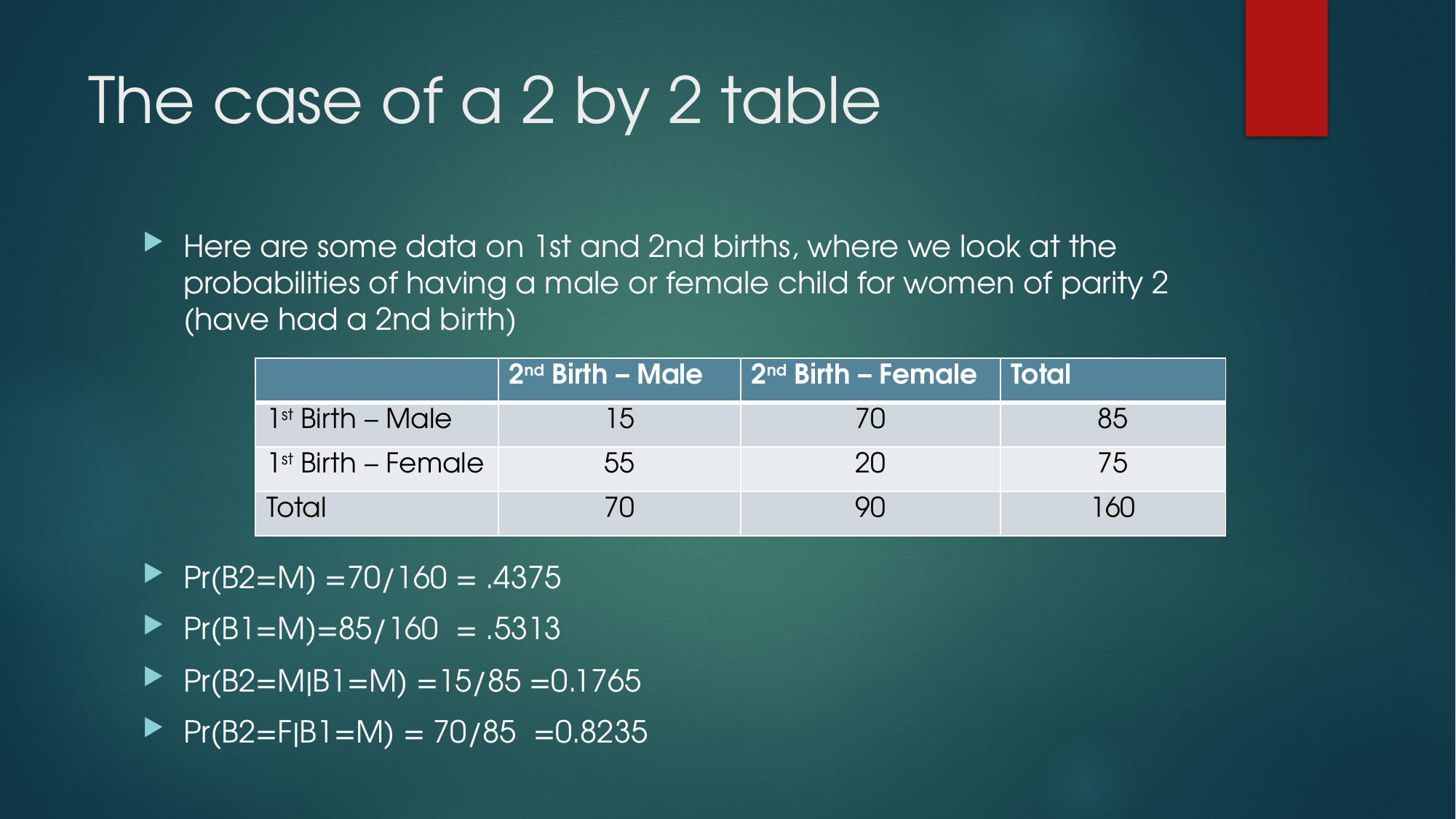

# The case of a 2 by 2 table
Here are some data on 1st and 2nd births, where we look at the probabilities of having a male or female child for women of parity 2 (have had a 2nd birth)

Pr(B2=M) =70/160 = .4375
Pr(B1=M)=85/160  = .5313
Pr(B2=M|B1=M) =15/85 =0.1765
Pr(B2=F|B1=M) = 70/85  =0.8235
|  | 2nd Birth – Male | 2nd Birth – Female | Total |
| --- | --- | --- | --- |
| 1st Birth – Male | 15 | 70 | 85 |
| 1st Birth – Female | 55 | 20 | 75 |
| Total | 70 | 90 | 160 |